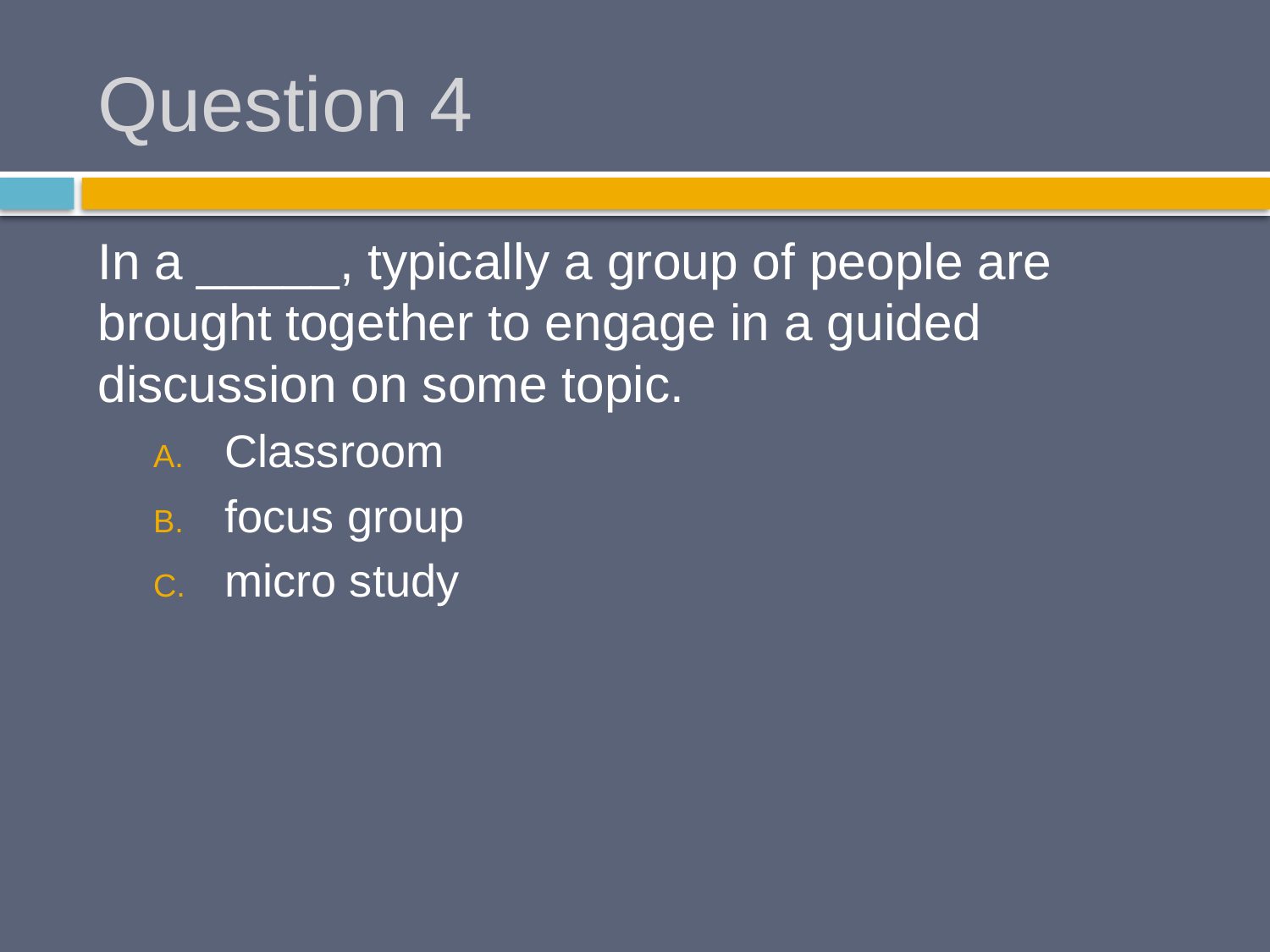

# Question 4
In a _____, typically a group of people are brought together to engage in a guided discussion on some topic.
Classroom
focus group
micro study